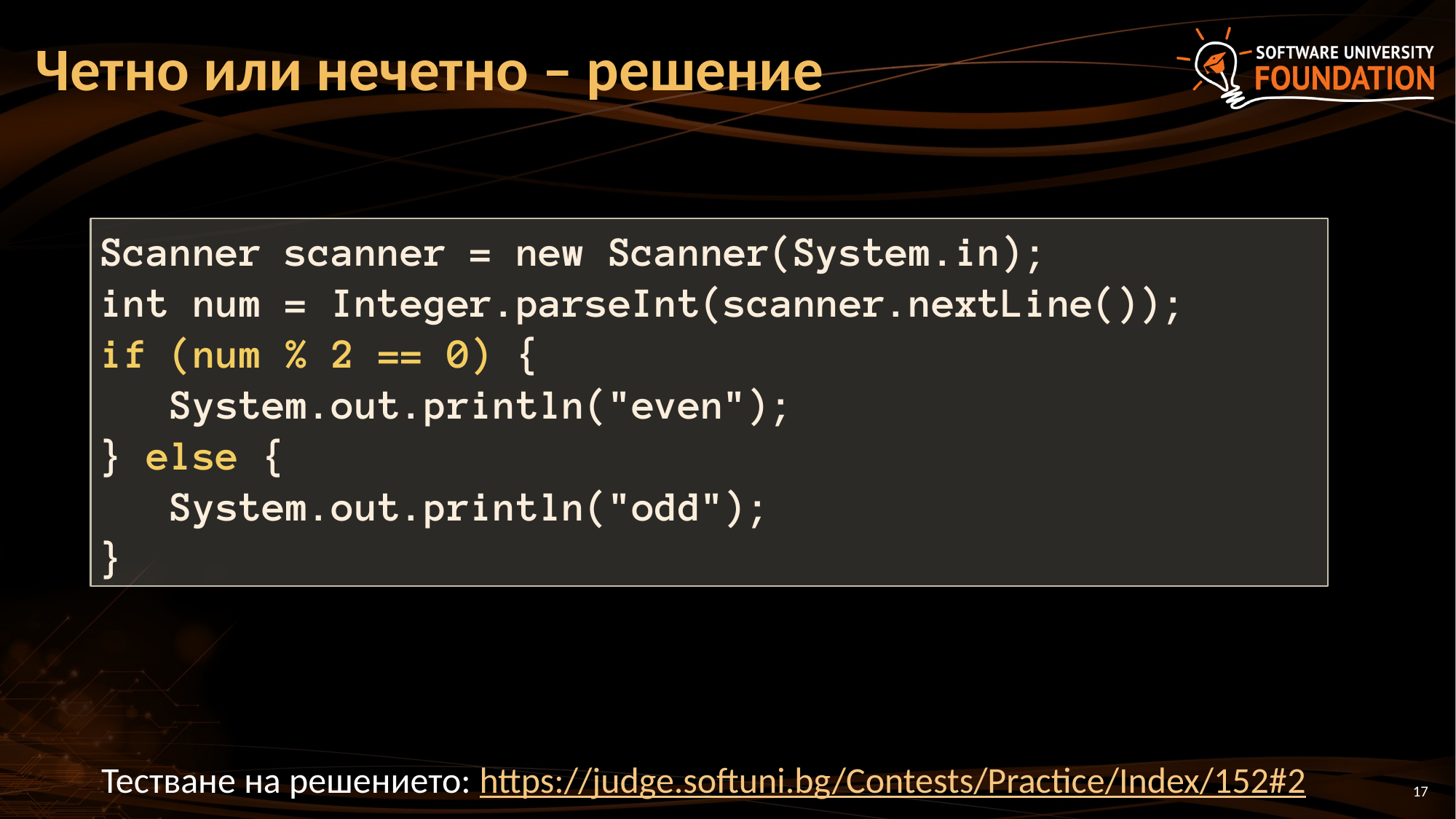

# Четно или нечетно – решение
Scanner scanner = new Scanner(System.in);
int num = Integer.parseInt(scanner.nextLine());
if (num % 2 == 0) {
   System.out.println("even");
} else {
   System.out.println("odd");
}
Тестване на решението: https://judge.softuni.bg/Contests/Practice/Index/152#2
17